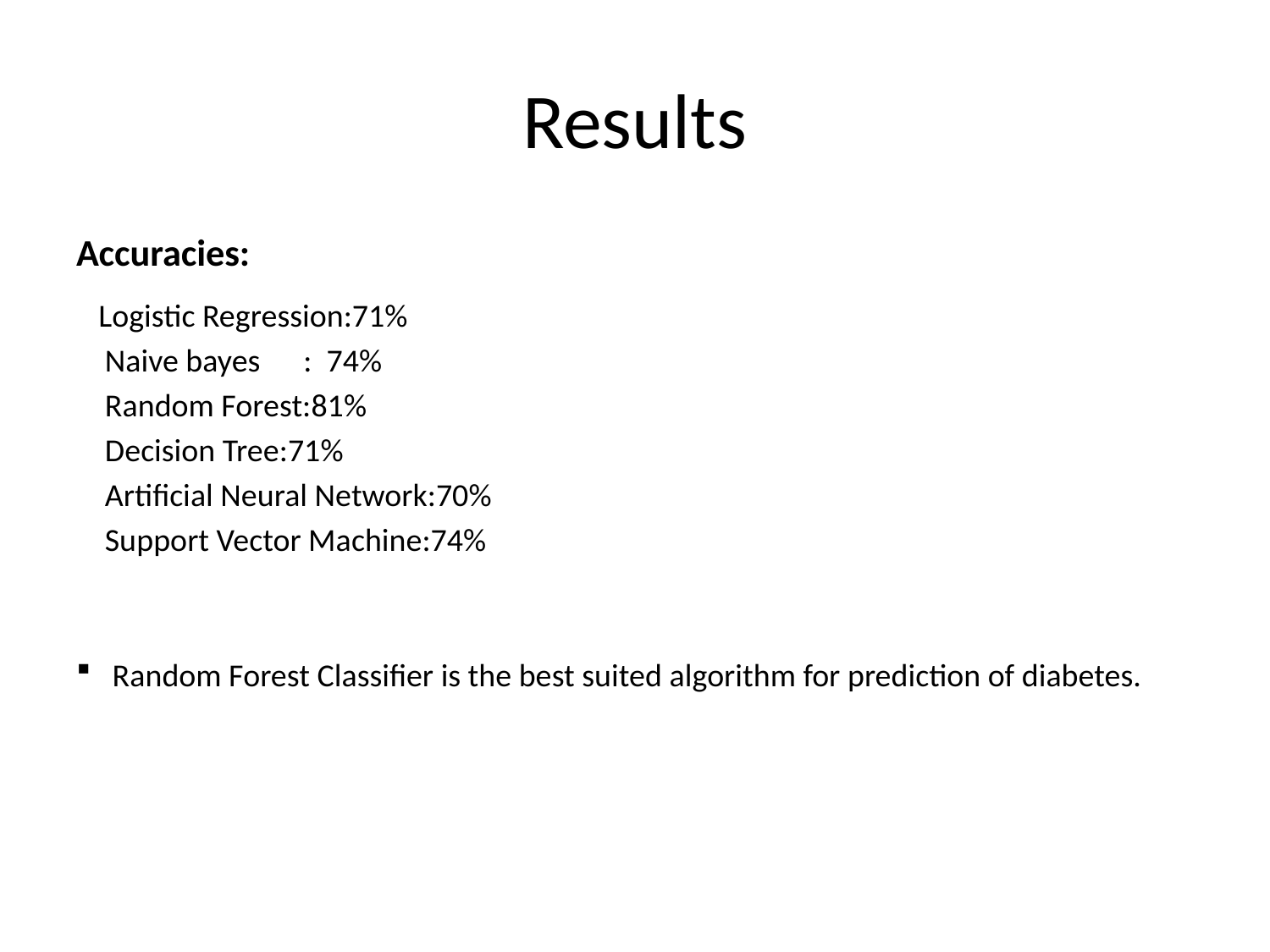

# Results
Accuracies:

     Logistic Regression:71%
    Naive bayes      :  74%
    Random Forest:81%
    Decision Tree:71%
    Artificial Neural Network:70%
    Support Vector Machine:74%

Random Forest Classifier is the best suited algorithm for prediction of diabetes.